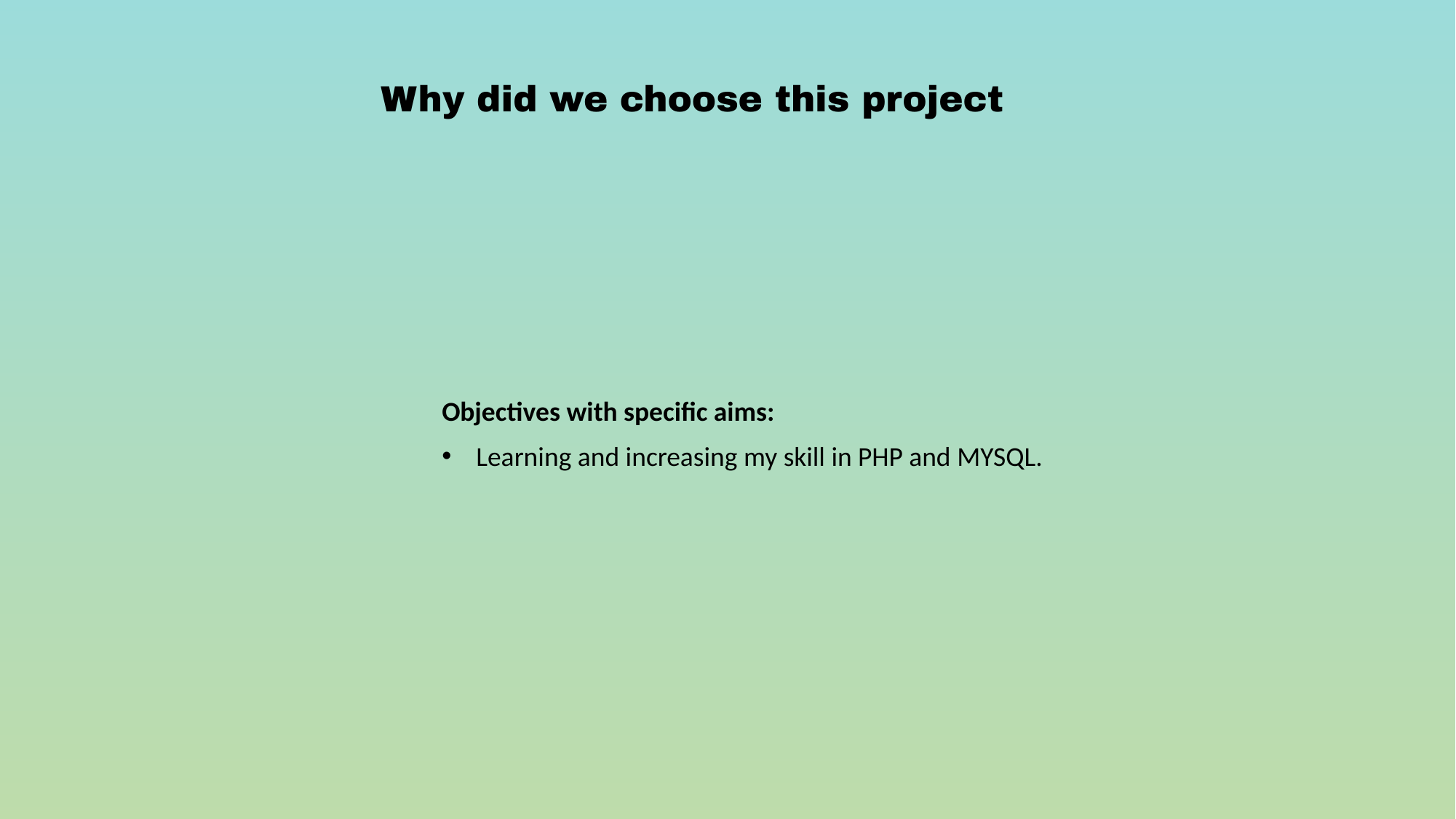

Why did we choose this project
Objectives with specific aims:
Learning and increasing my skill in PHP and MYSQL.